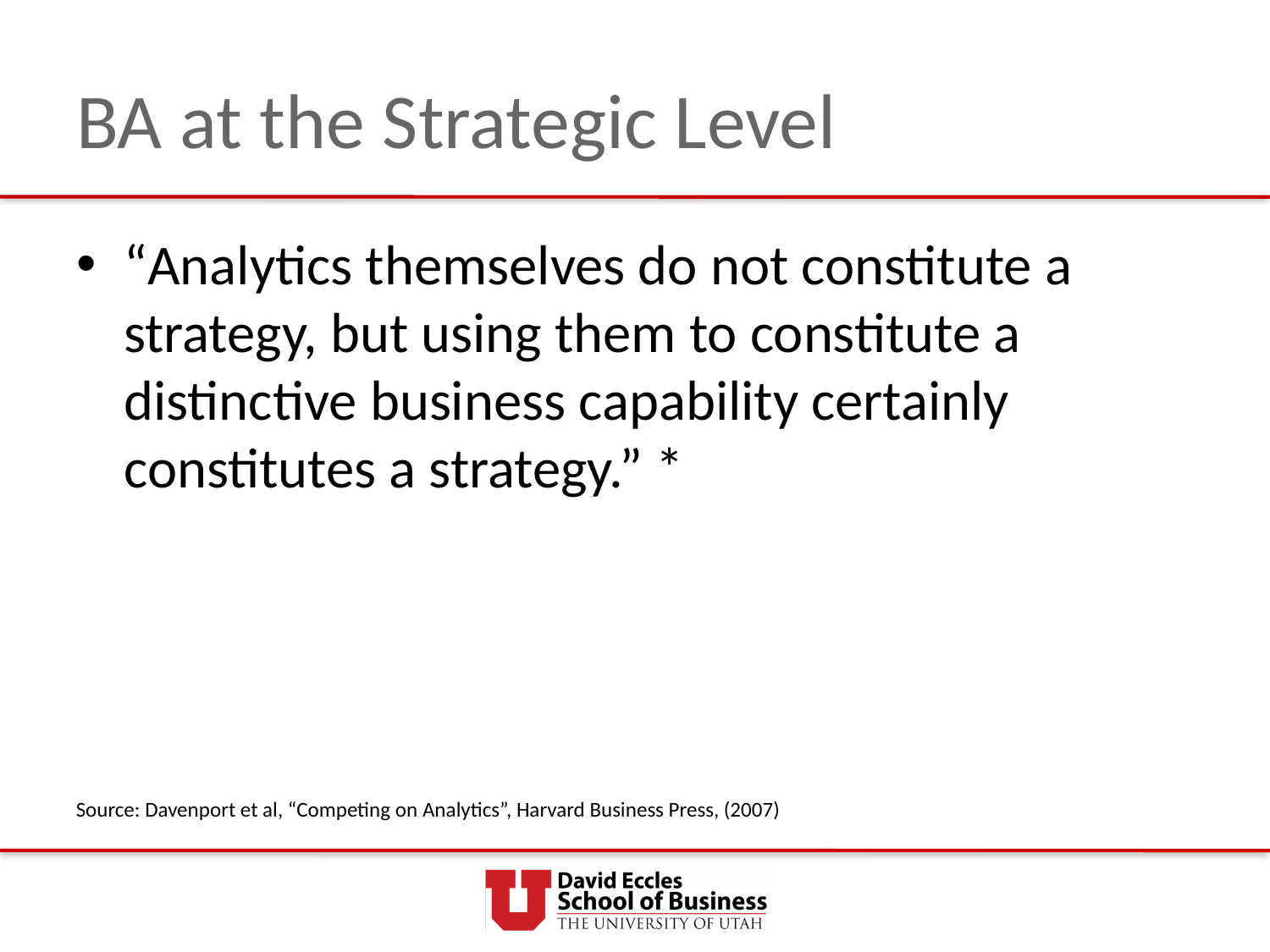

# BA at the Strategic Level
“Analytics themselves do not constitute a strategy, but using them to constitute a distinctive business capability certainly constitutes a strategy.” *
Source: Davenport et al, “Competing on Analytics”, Harvard Business Press, (2007)